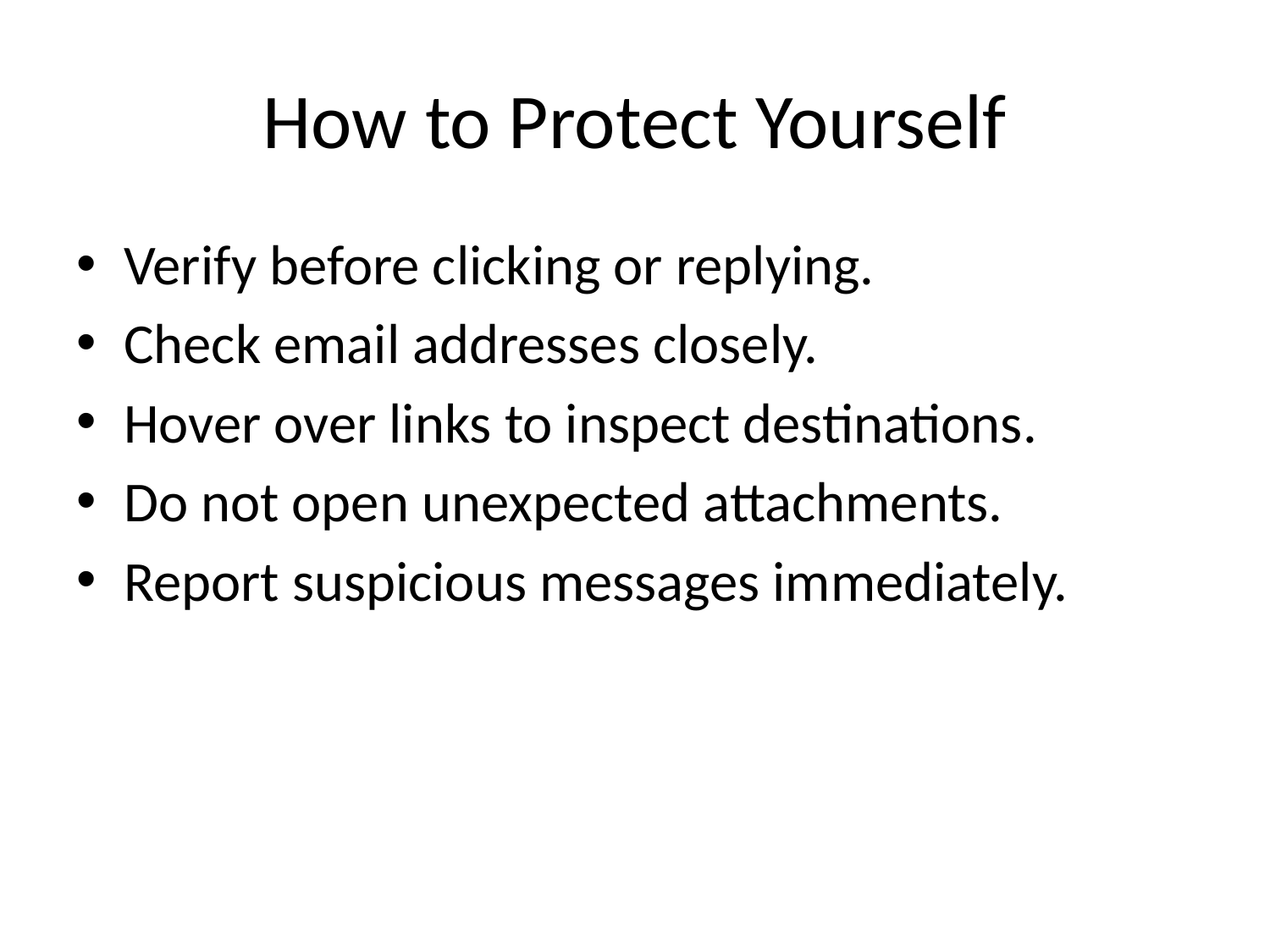

# How to Protect Yourself
Verify before clicking or replying.
Check email addresses closely.
Hover over links to inspect destinations.
Do not open unexpected attachments.
Report suspicious messages immediately.